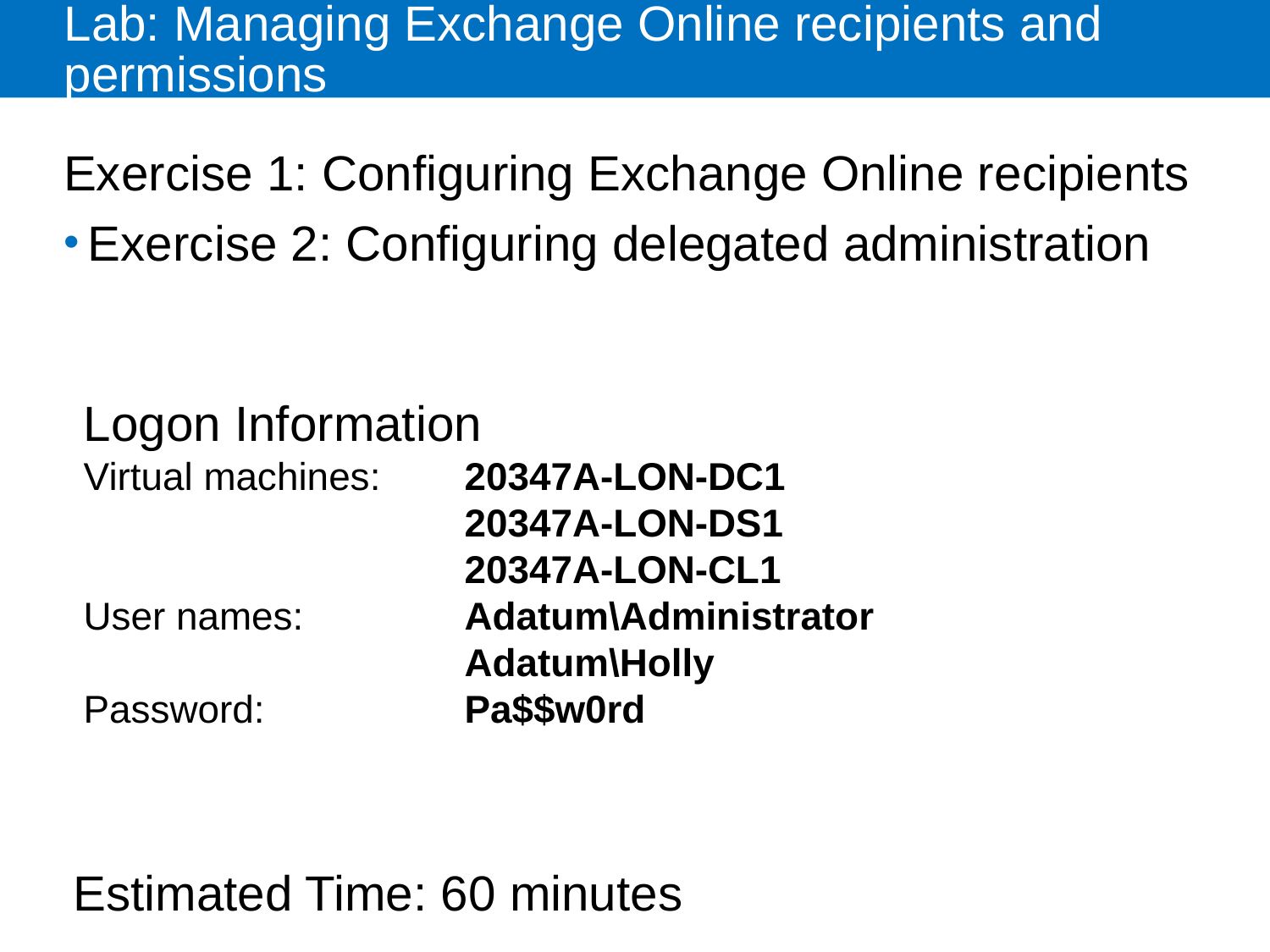

# Lab: Managing Exchange Online recipients and permissions
Exercise 1: Configuring Exchange Online recipients
Exercise 2: Configuring delegated administration
Logon Information
Virtual machines: 	20347A-LON-DC1
			20347A-LON-DS1
			20347A-LON-CL1
User names: 		Adatum\Administrator
			Adatum\Holly
Password: 		Pa$$w0rd

Estimated Time: 60 minutes